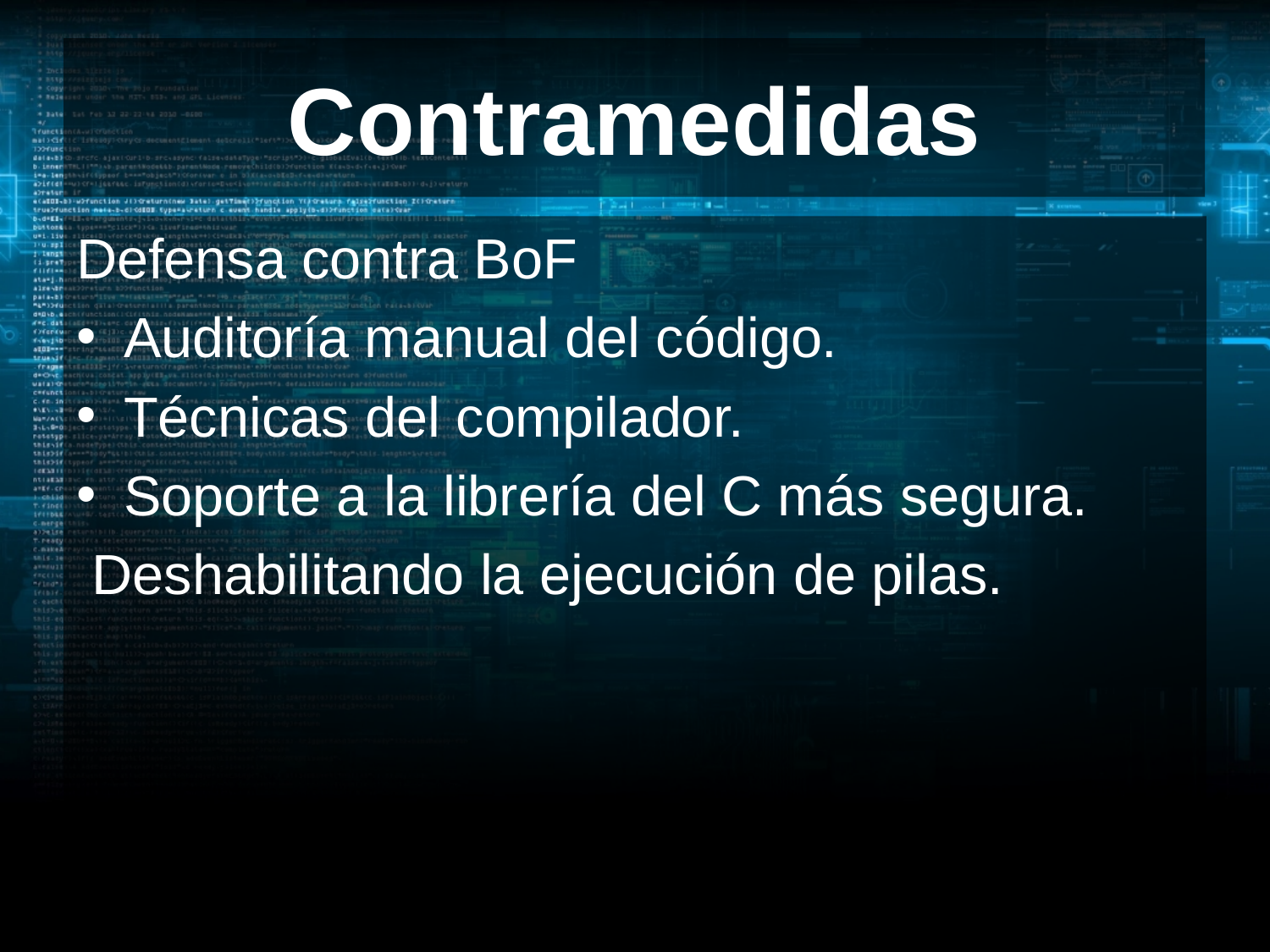

# Contramedidas
Defensa contra BoF
Auditoría manual del código.
Técnicas del compilador.
Soporte a la librería del C más segura.
 Deshabilitando la ejecución de pilas.